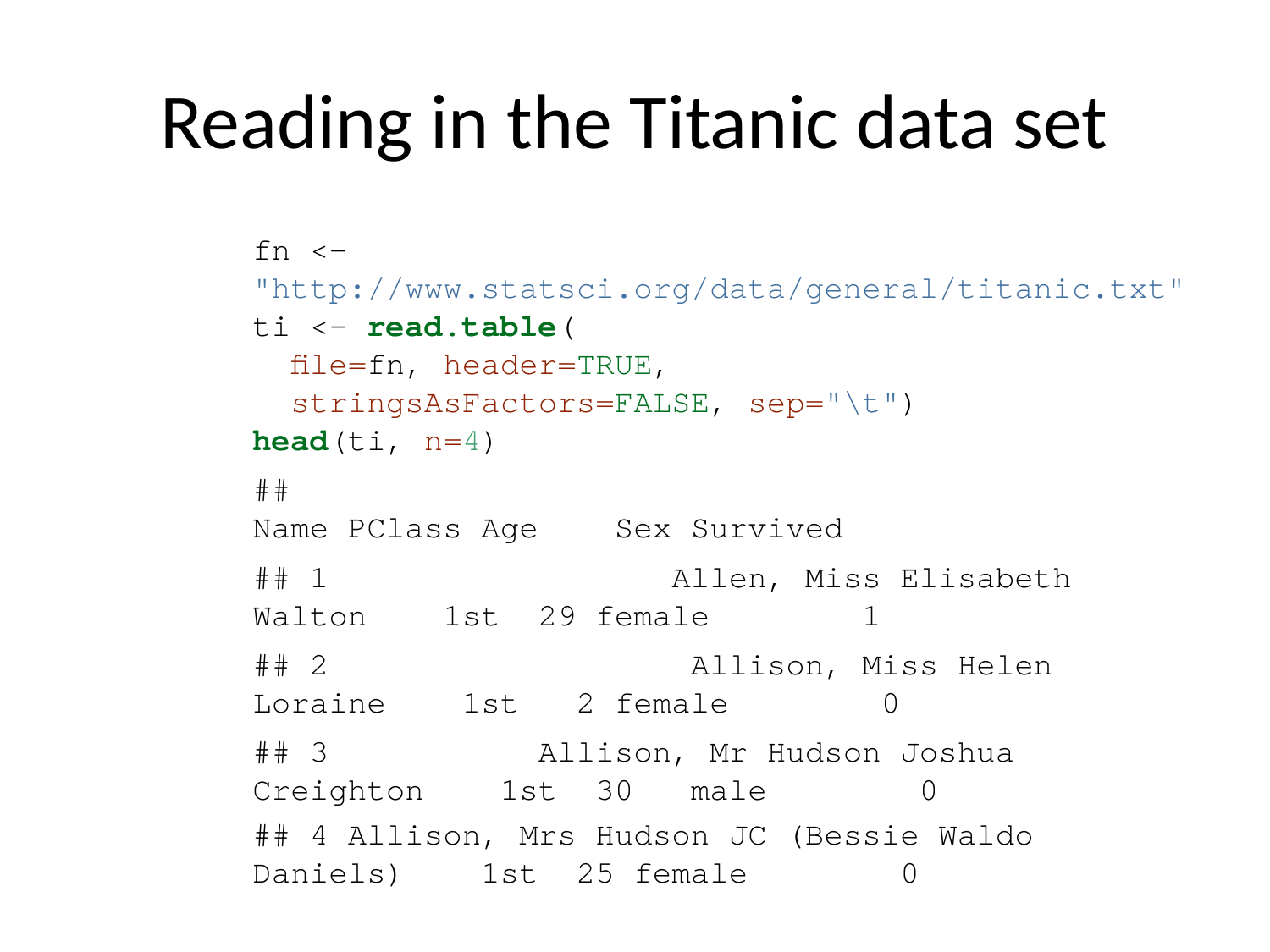

# Reading in the Titanic data set
fn <- "http://www.statsci.org/data/general/titanic.txt"
ti <- read.table(
  file=fn, header=TRUE,
  stringsAsFactors=FALSE, sep="\t")
head(ti, n=4)
##                                            Name PClass Age    Sex Survived
## 1                  Allen, Miss Elisabeth Walton    1st  29 female        1
## 2                   Allison, Miss Helen Loraine    1st   2 female        0
## 3           Allison, Mr Hudson Joshua Creighton    1st  30   male        0
## 4 Allison, Mrs Hudson JC (Bessie Waldo Daniels)    1st  25 female        0